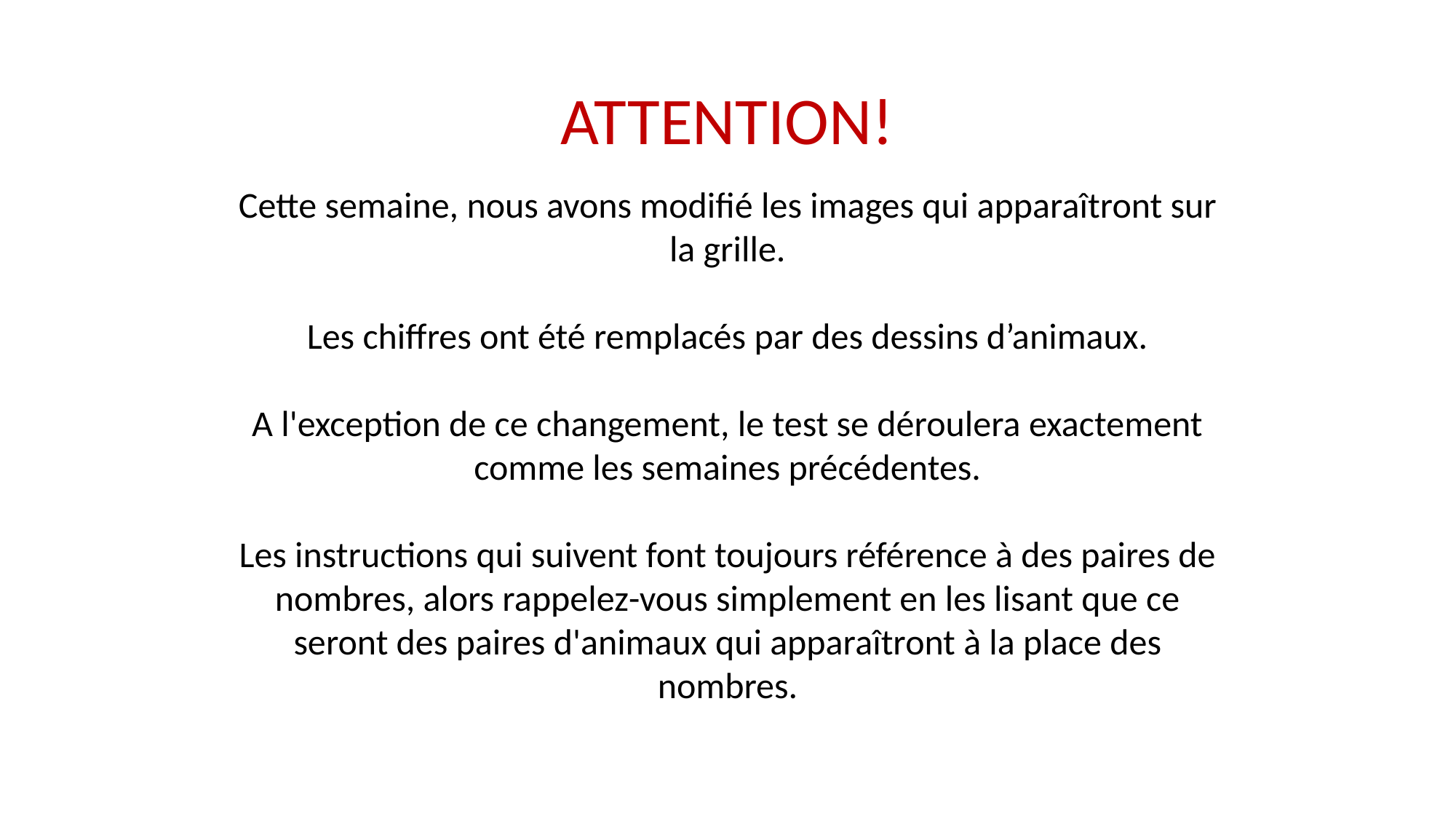

# ATTENTION!
Cette semaine, nous avons modifié les images qui apparaîtront sur la grille.

Les chiffres ont été remplacés par des dessins d’animaux.

A l'exception de ce changement, le test se déroulera exactement comme les semaines précédentes.

Les instructions qui suivent font toujours référence à des paires de nombres, alors rappelez-vous simplement en les lisant que ce seront des paires d'animaux qui apparaîtront à la place des nombres.